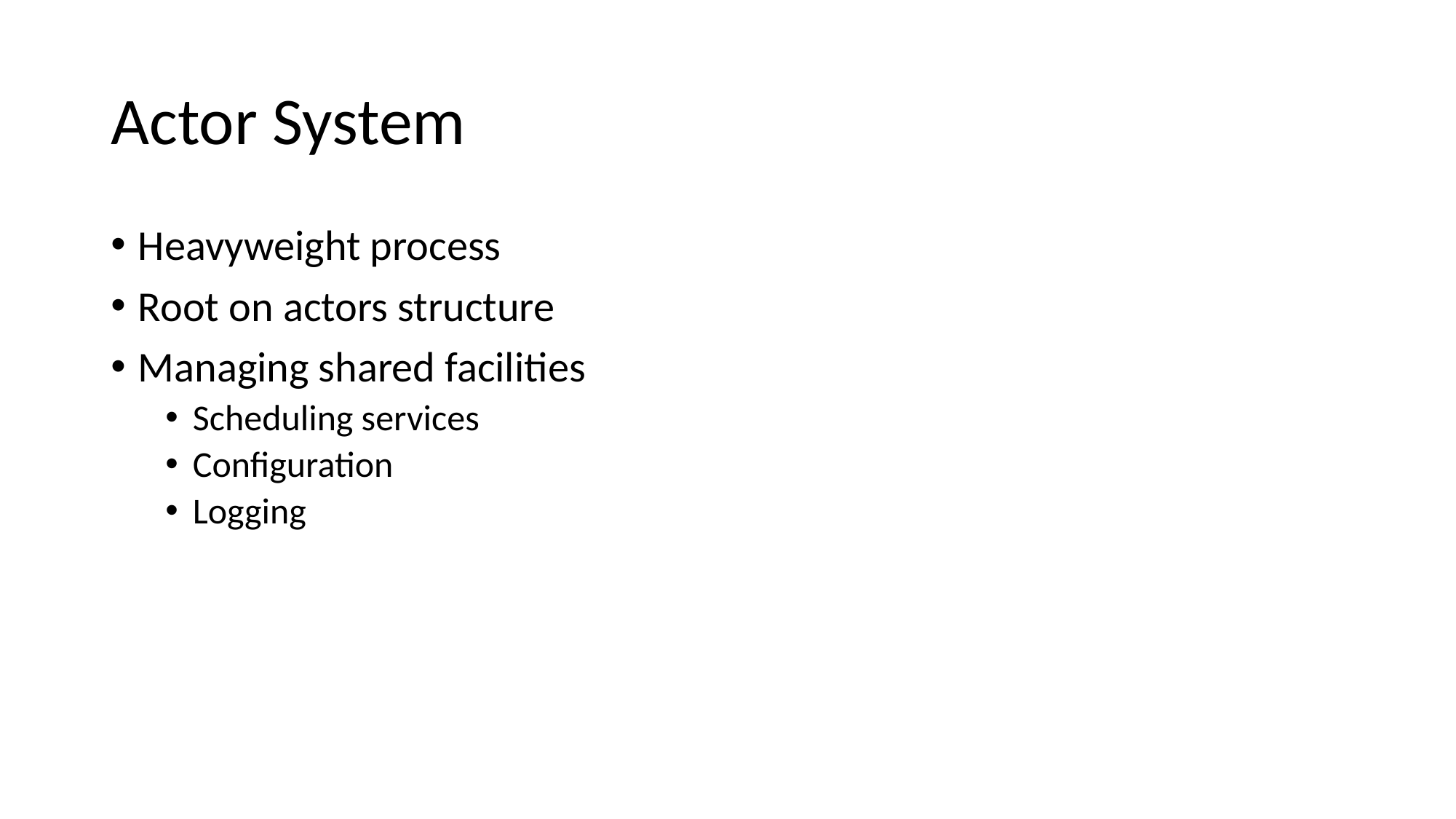

# Actor System
Heavyweight process
Root on actors structure
Managing shared facilities
Scheduling services
Configuration
Logging